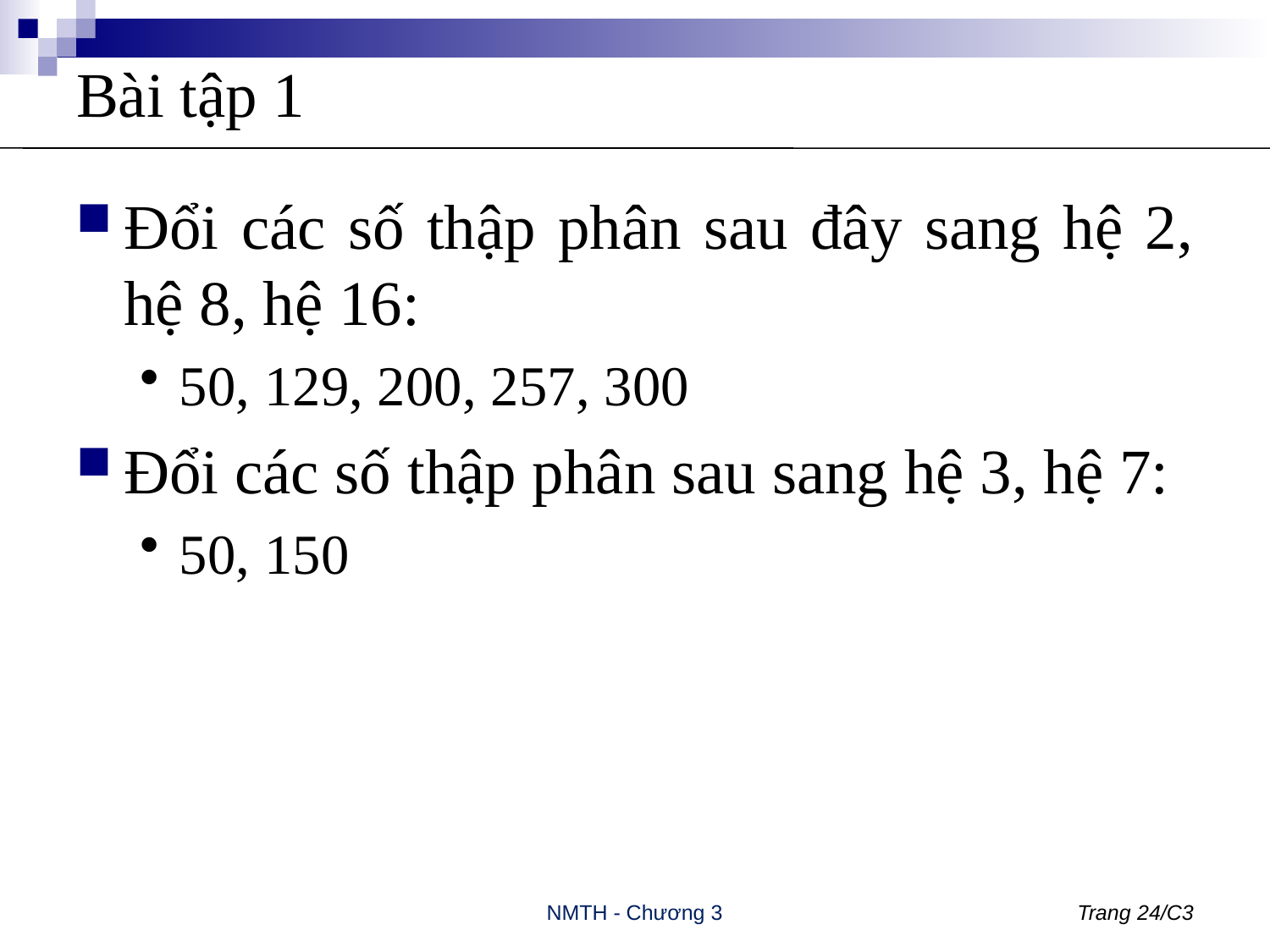

# Bài tập 1

Đổi các số thập phân sau đây sang hệ 2, hệ 8, hệ 16:
50, 129, 200, 257, 300
Đổi các số thập phân sau sang hệ 3, hệ 7:
50, 150
NMTH - Chương 3
Trang 24/C3